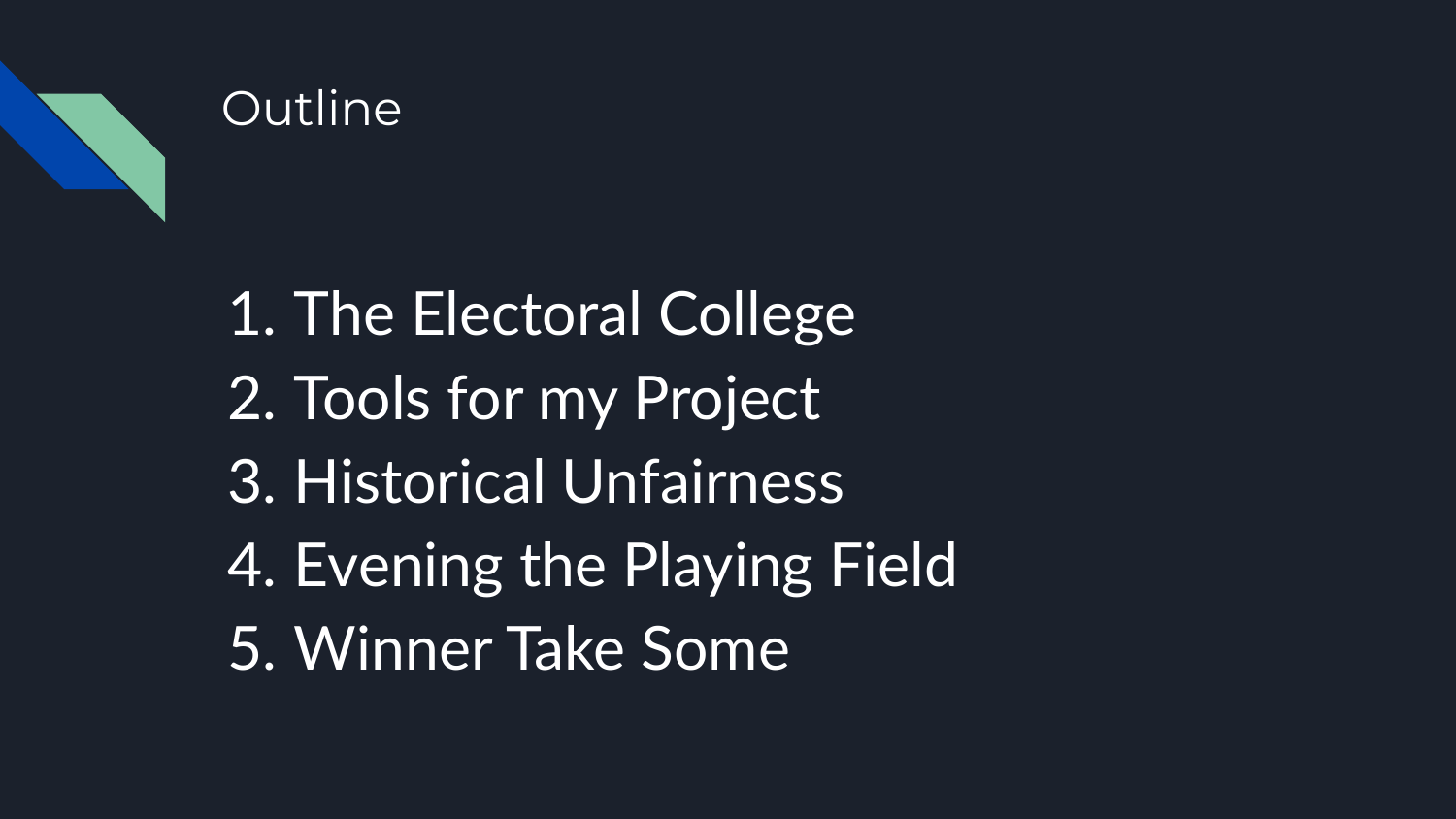

# Outline
The Electoral College
Tools for my Project
Historical Unfairness
Evening the Playing Field
Winner Take Some